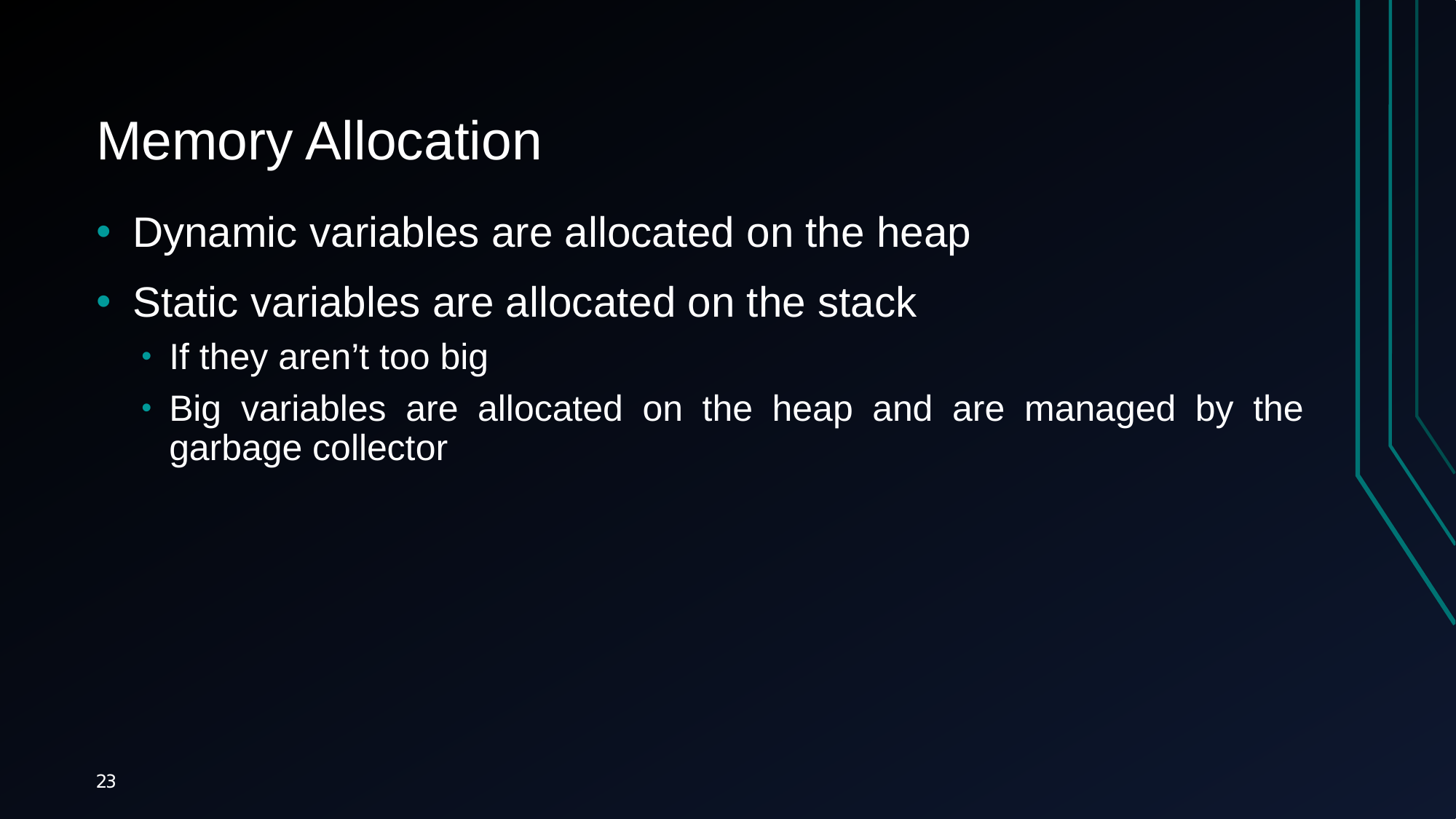

# Memory Allocation
Dynamic variables are allocated on the heap
Static variables are allocated on the stack
If they aren’t too big
Big variables are allocated on the heap and are managed by the garbage collector

23